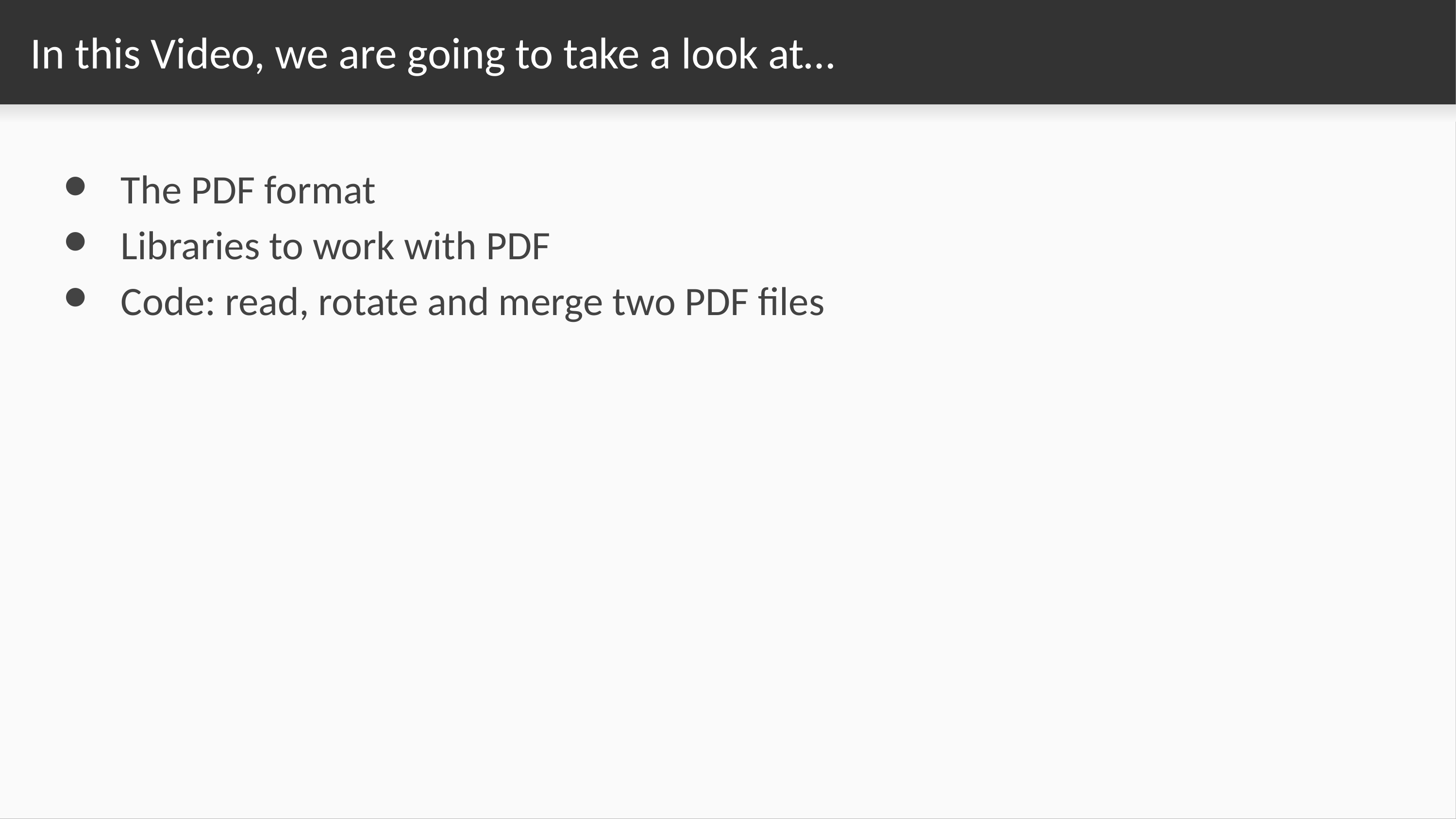

# In this Video, we are going to take a look at…
The PDF format
Libraries to work with PDF
Code: read, rotate and merge two PDF files